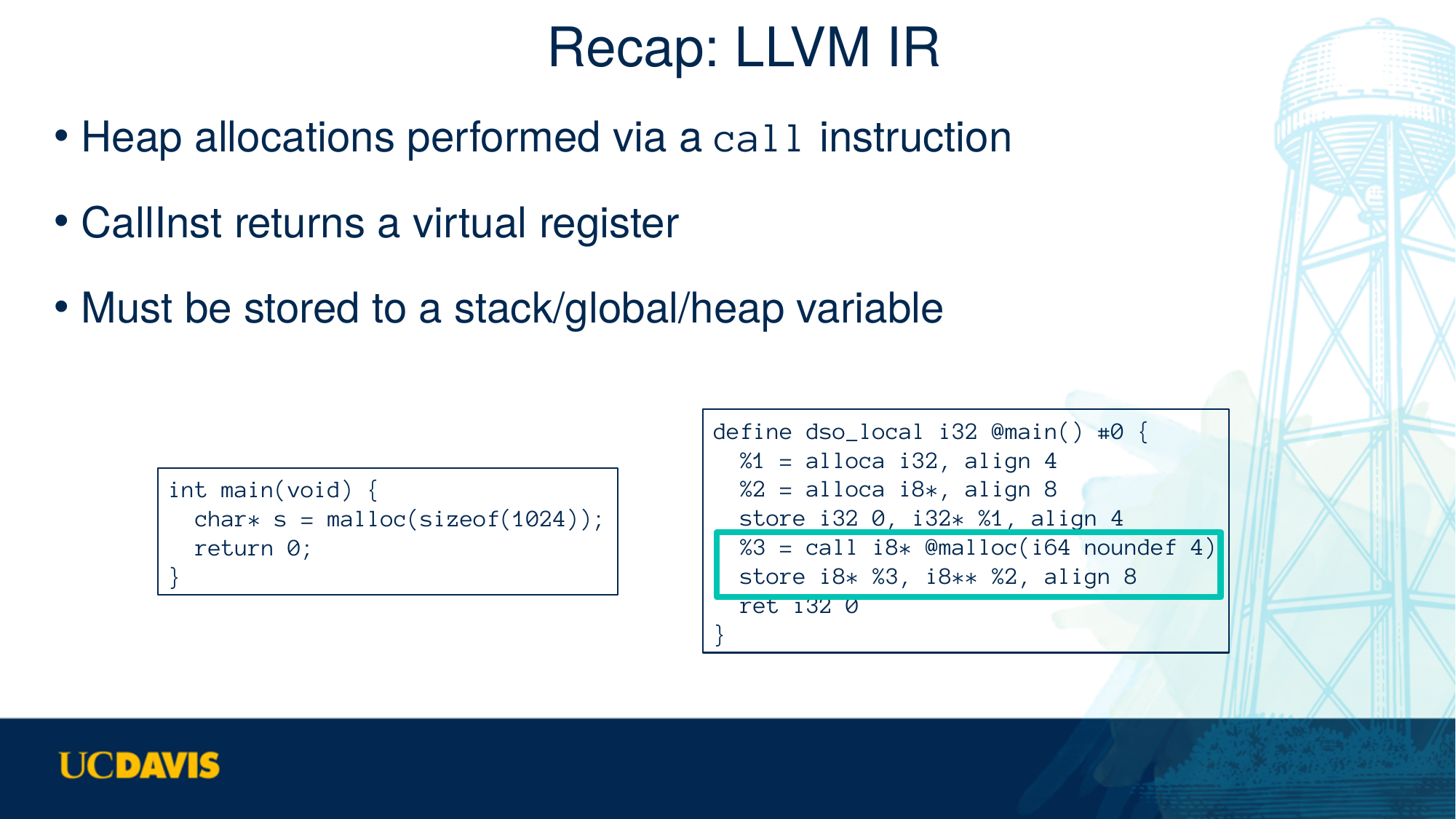

# Recap: LLVM IR
Heap allocations performed via a call instruction
CallInst returns a virtual register
Must be stored to a stack/global/heap variable
define dso_local i32 @main() #0 {
  %1 = alloca i32, align 4
  %2 = alloca i8*, align 8
  store i32 0, i32* %1, align 4
  %3 = call i8* @malloc(i64 noundef 4)
  store i8* %3, i8** %2, align 8
  ret i32 0
}
int main(void) {
  char* s = malloc(sizeof(1024));
  return 0;
}